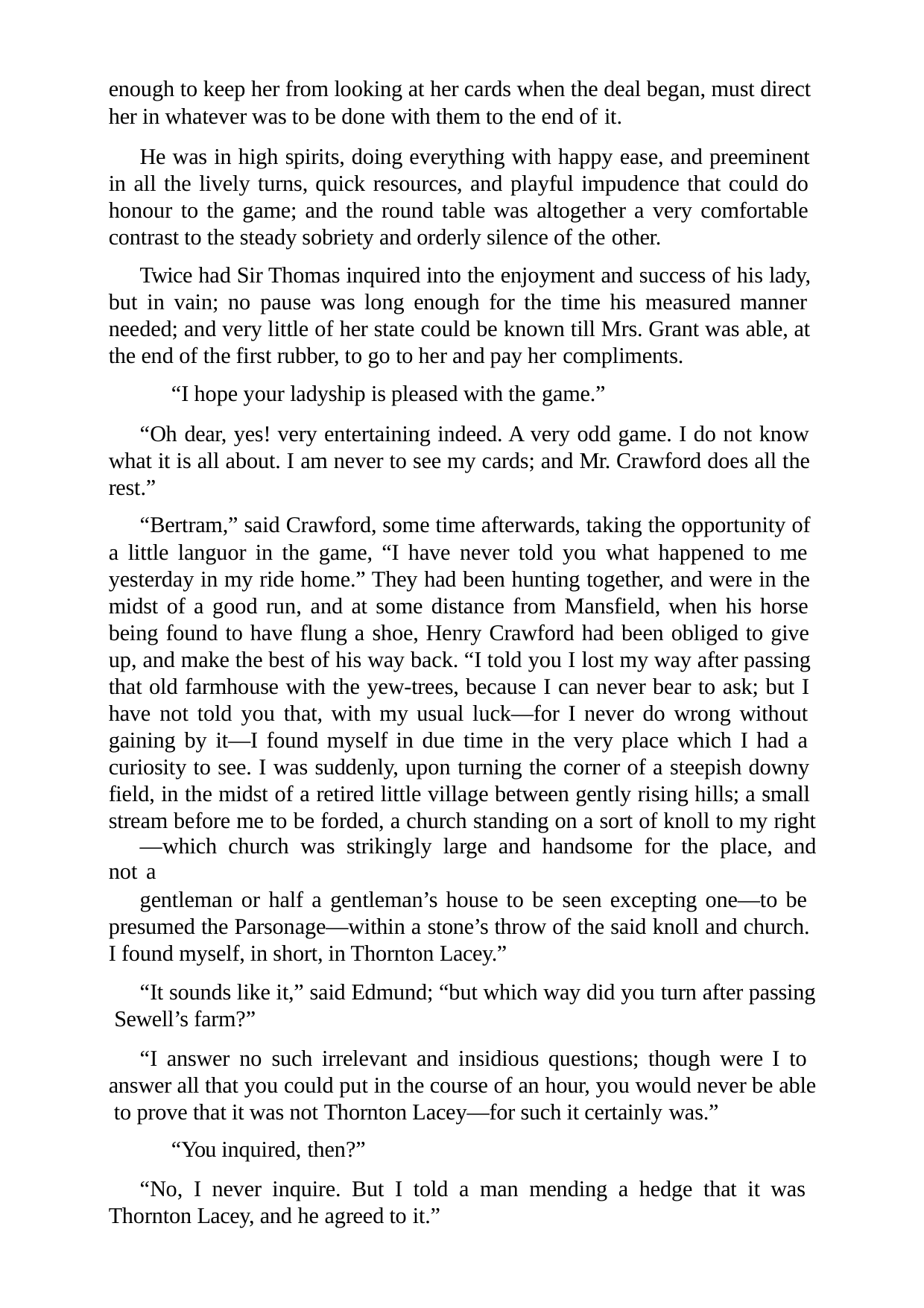

enough to keep her from looking at her cards when the deal began, must direct  her in whatever was to be done with them to the end of it.
He was in high spirits, doing everything with happy ease, and preeminent  in all the lively turns, quick resources, and playful impudence that could do  honour to the game; and the round table was altogether a very comfortable  contrast to the steady sobriety and orderly silence of the other.
Twice had Sir Thomas inquired into the enjoyment and success of his lady,  but in vain; no pause was long enough for the time his measured manner  needed; and very little of her state could be known till Mrs. Grant was able, at  the end of the first rubber, to go to her and pay her compliments.
“I hope your ladyship is pleased with the game.”
“Oh dear, yes! very entertaining indeed. A very odd game. I do not know  what it is all about. I am never to see my cards; and Mr. Crawford does all the  rest.”
“Bertram,” said Crawford, some time afterwards, taking the opportunity of  a little languor in the game, “I have never told you what happened to me  yesterday in my ride home.” They had been hunting together, and were in the  midst of a good run, and at some distance from Mansfield, when his horse  being found to have flung a shoe, Henry Crawford had been obliged to give  up, and make the best of his way back. “I told you I lost my way after passing  that old farmhouse with the yew-trees, because I can never bear to ask; but I  have not told you that, with my usual luck—for I never do wrong without  gaining by it—I found myself in due time in the very place which I had a  curiosity to see. I was suddenly, upon turning the corner of a steepish downy  field, in the midst of a retired little village between gently rising hills; a small  stream before me to be forded, a church standing on a sort of knoll to my right
—which church was strikingly large and handsome for the place, and not a
gentleman or half a gentleman’s house to be seen excepting one—to be  presumed the Parsonage—within a stone’s throw of the said knoll and church.  I found myself, in short, in Thornton Lacey.”
“It sounds like it,” said Edmund; “but which way did you turn after passing  Sewell’s farm?”
“I answer no such irrelevant and insidious questions; though were I to  answer all that you could put in the course of an hour, you would never be able  to prove that it was not Thornton Lacey—for such it certainly was.”
“You inquired, then?”
“No, I never inquire. But I told a man mending a hedge that it was  Thornton Lacey, and he agreed to it.”